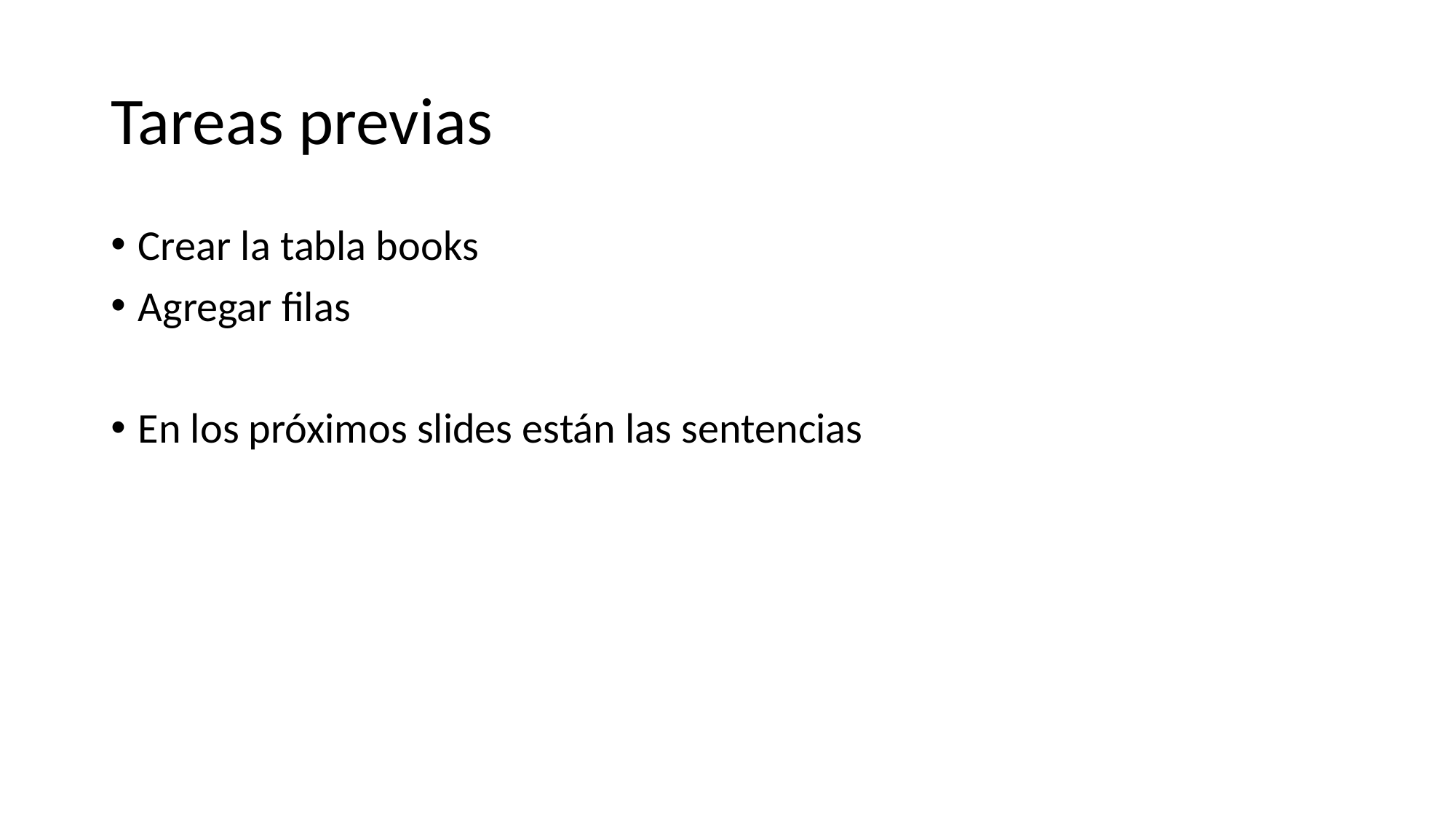

# Tareas previas
Crear la tabla books
Agregar filas

En los próximos slides están las sentencias